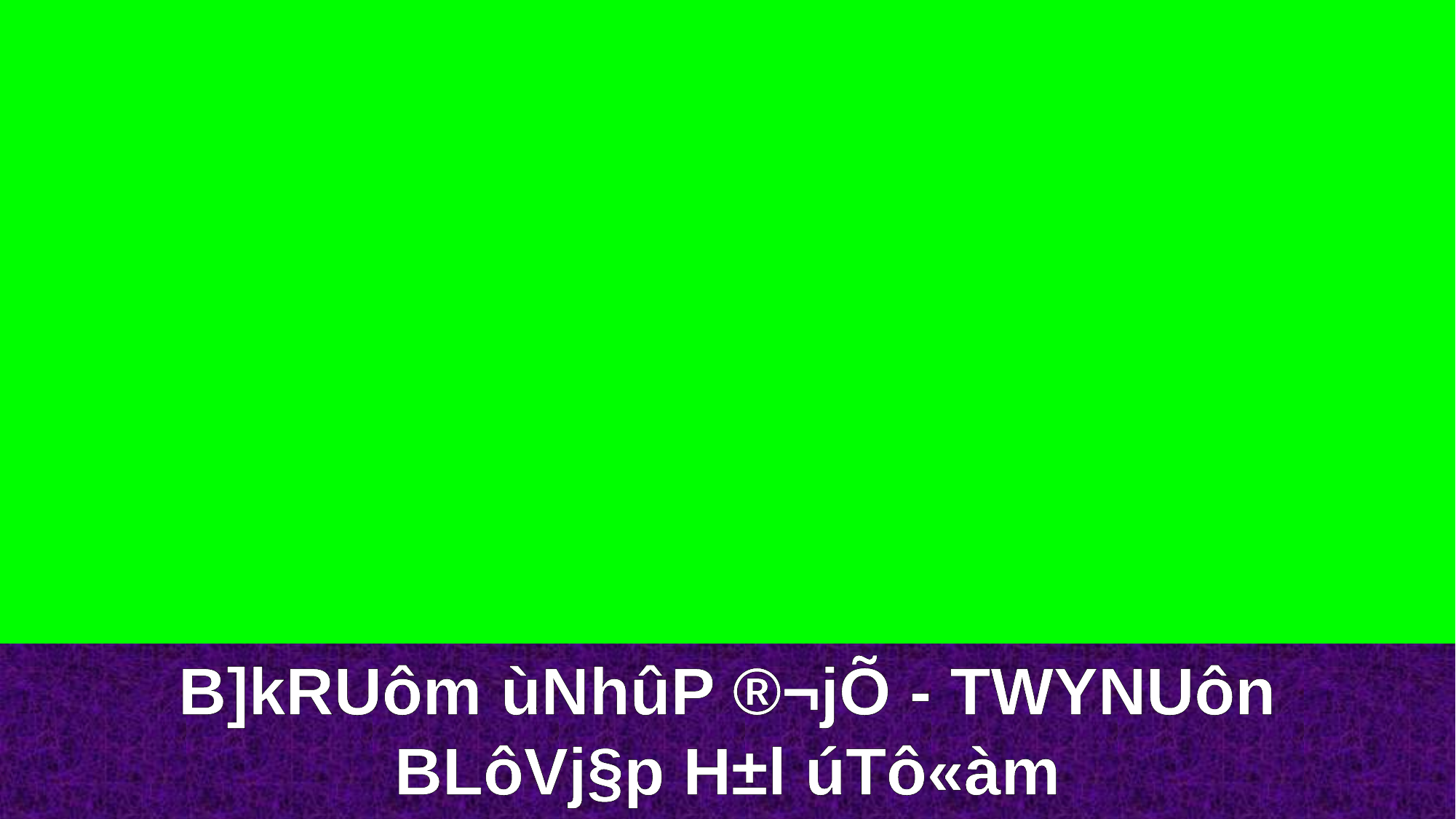

B]kRUôm ùNhûP ®¬jÕ - TWYNUôn
BLôVj§p H±l úTô«àm